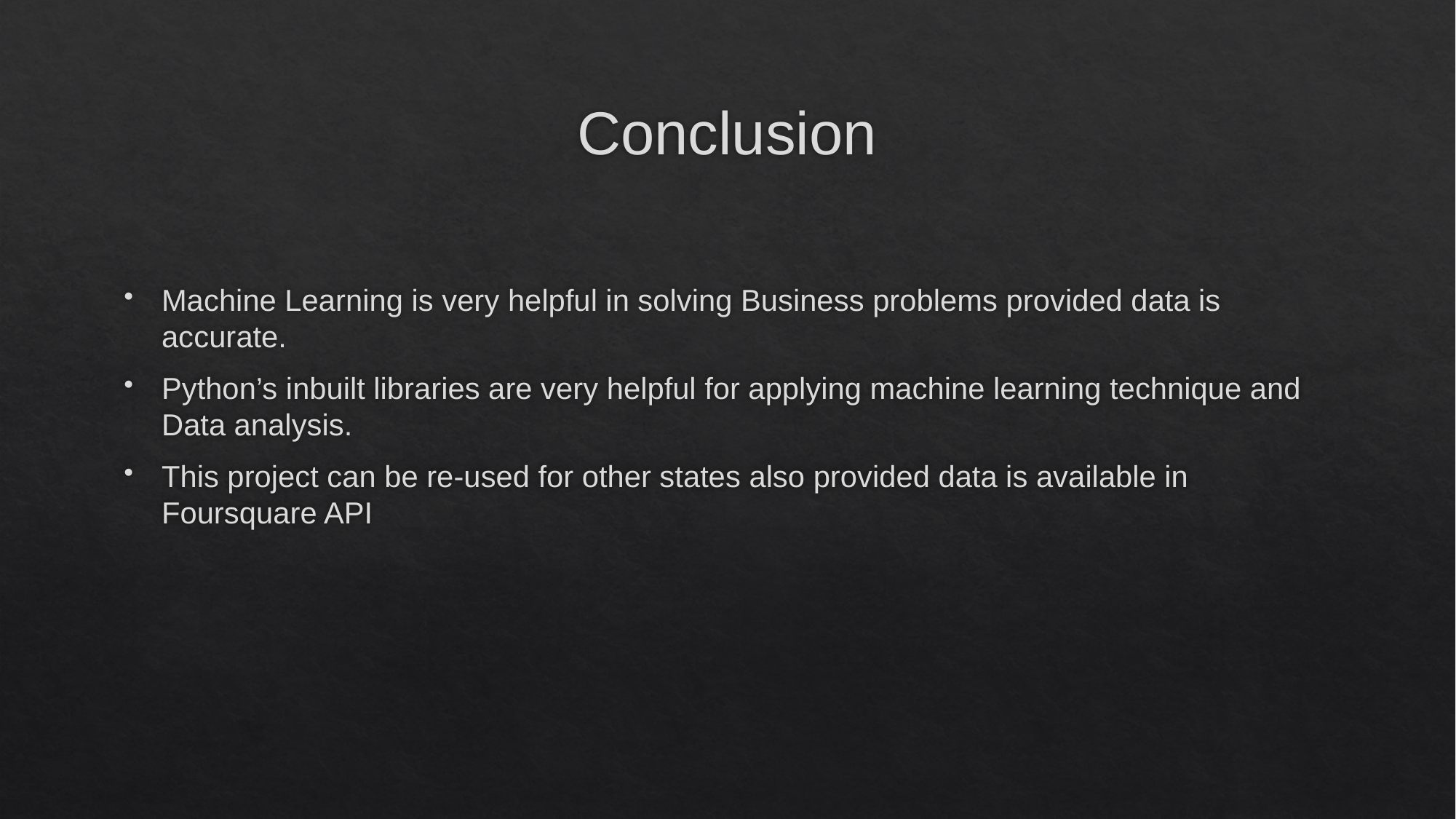

# Conclusion
Machine Learning is very helpful in solving Business problems provided data is accurate.
Python’s inbuilt libraries are very helpful for applying machine learning technique and Data analysis.
This project can be re-used for other states also provided data is available in Foursquare API